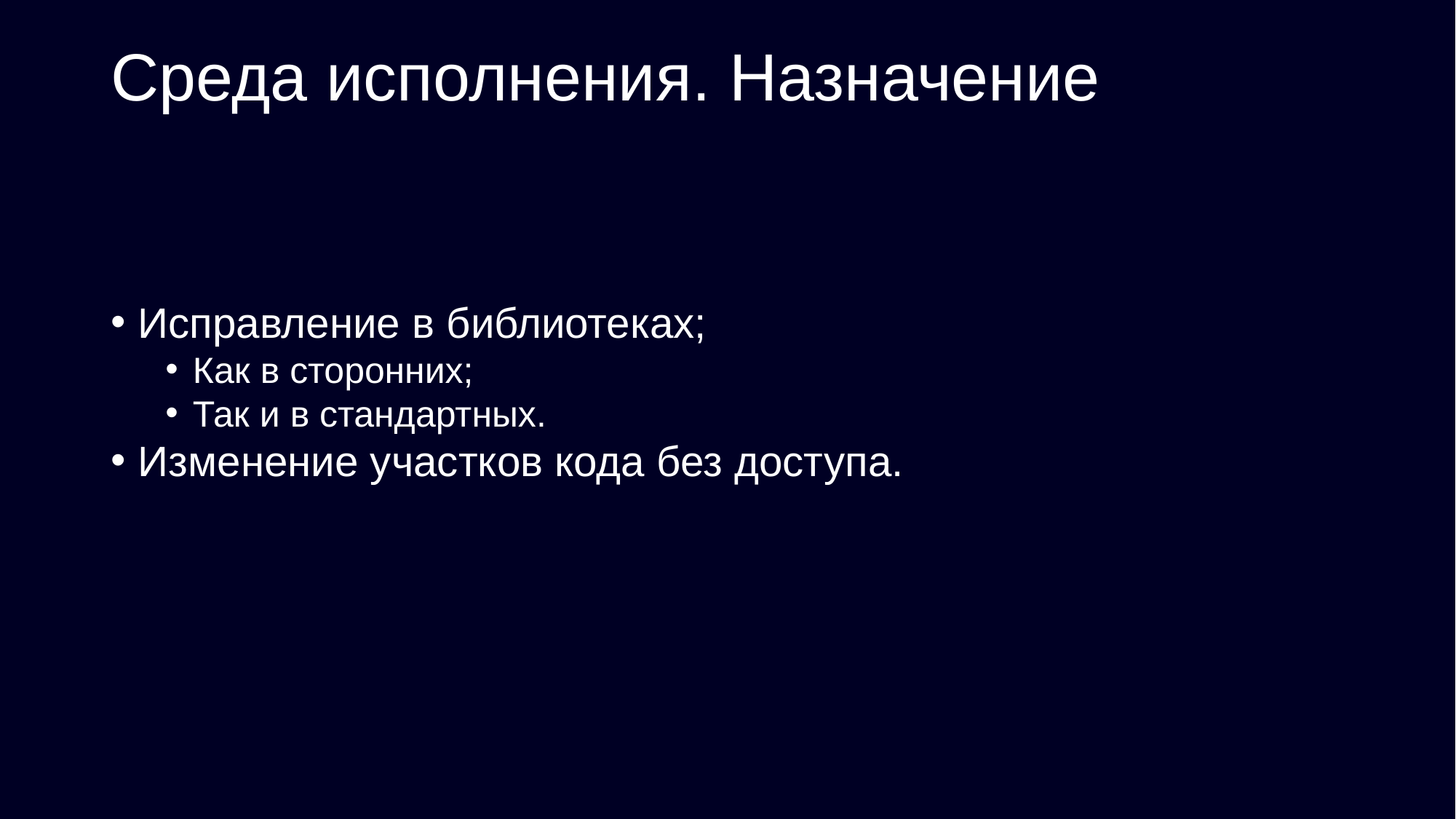

# Среда исполнения. Назначение
Исправление в библиотеках;
Как в сторонних;
Так и в стандартных.
Изменение участков кода без доступа.